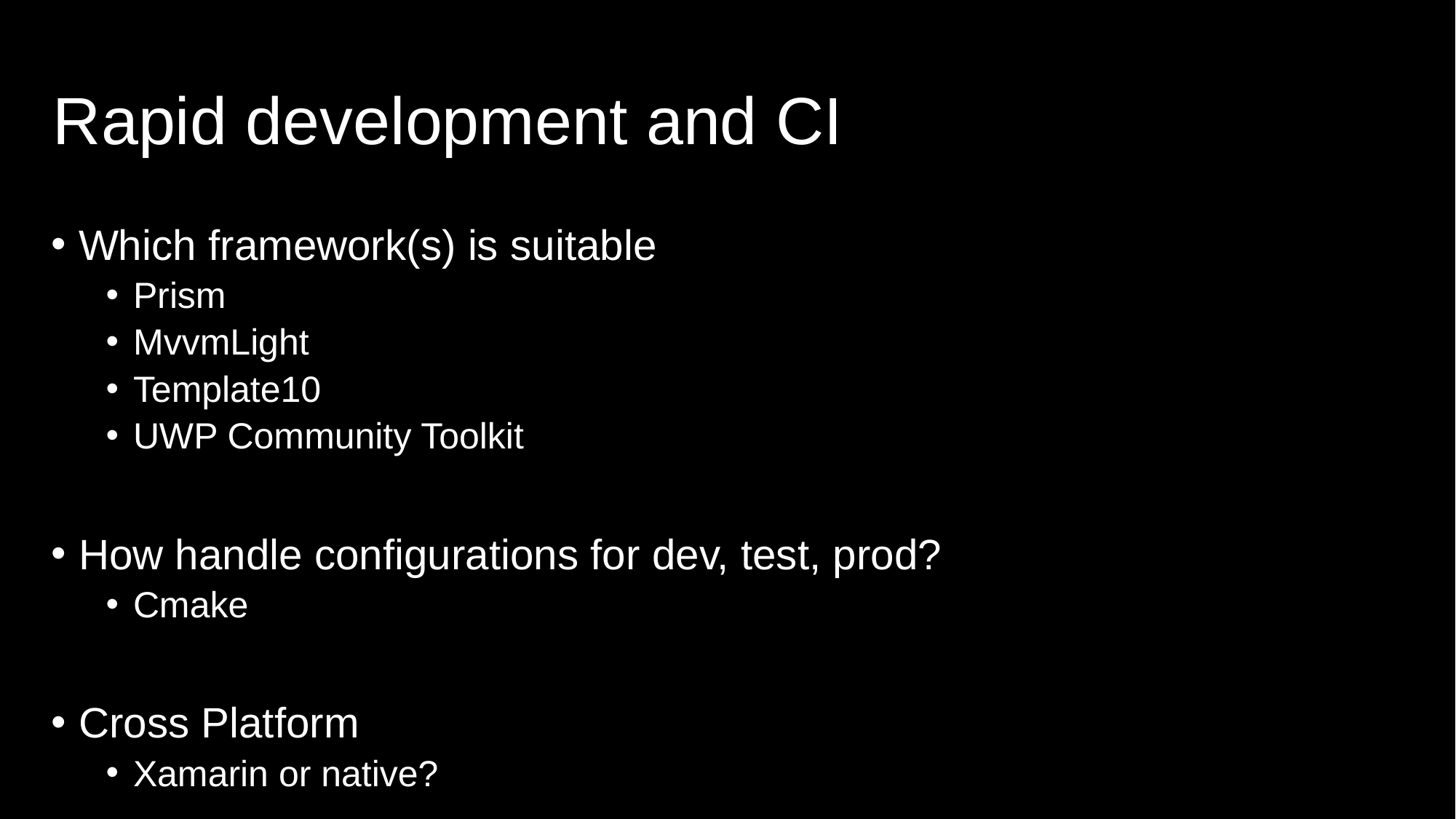

# Rapid development and CI
Which framework(s) is suitable
Prism
MvvmLight
Template10
UWP Community Toolkit

How handle configurations for dev, test, prod?
Cmake

Cross Platform
Xamarin or native?